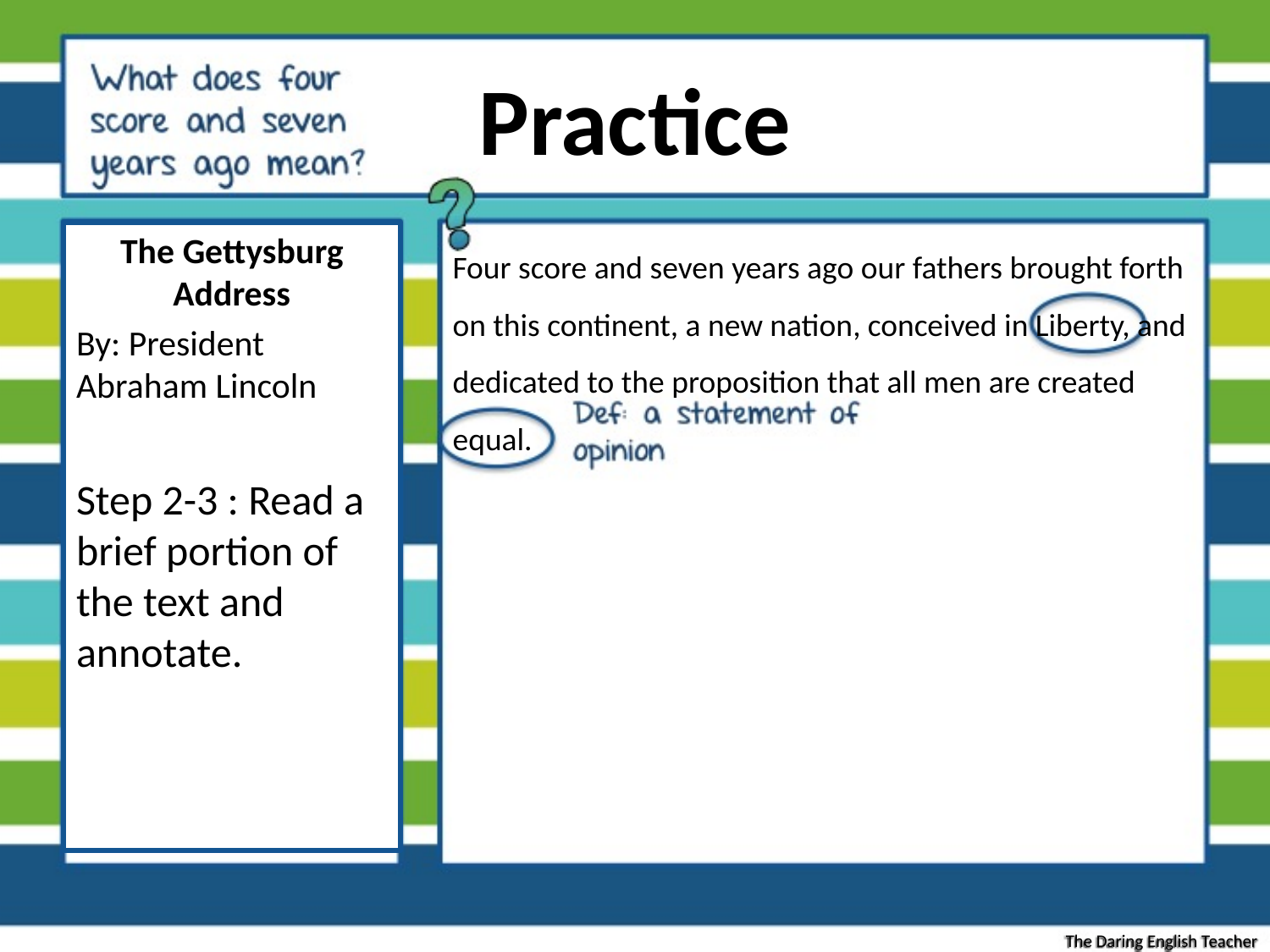

# Practice
The Gettysburg Address
By: President Abraham Lincoln

Step 2-3 : Read a brief portion of the text and annotate.
Four score and seven years ago our fathers brought forth on this continent, a new nation, conceived in Liberty, and dedicated to the proposition that all men are created equal.